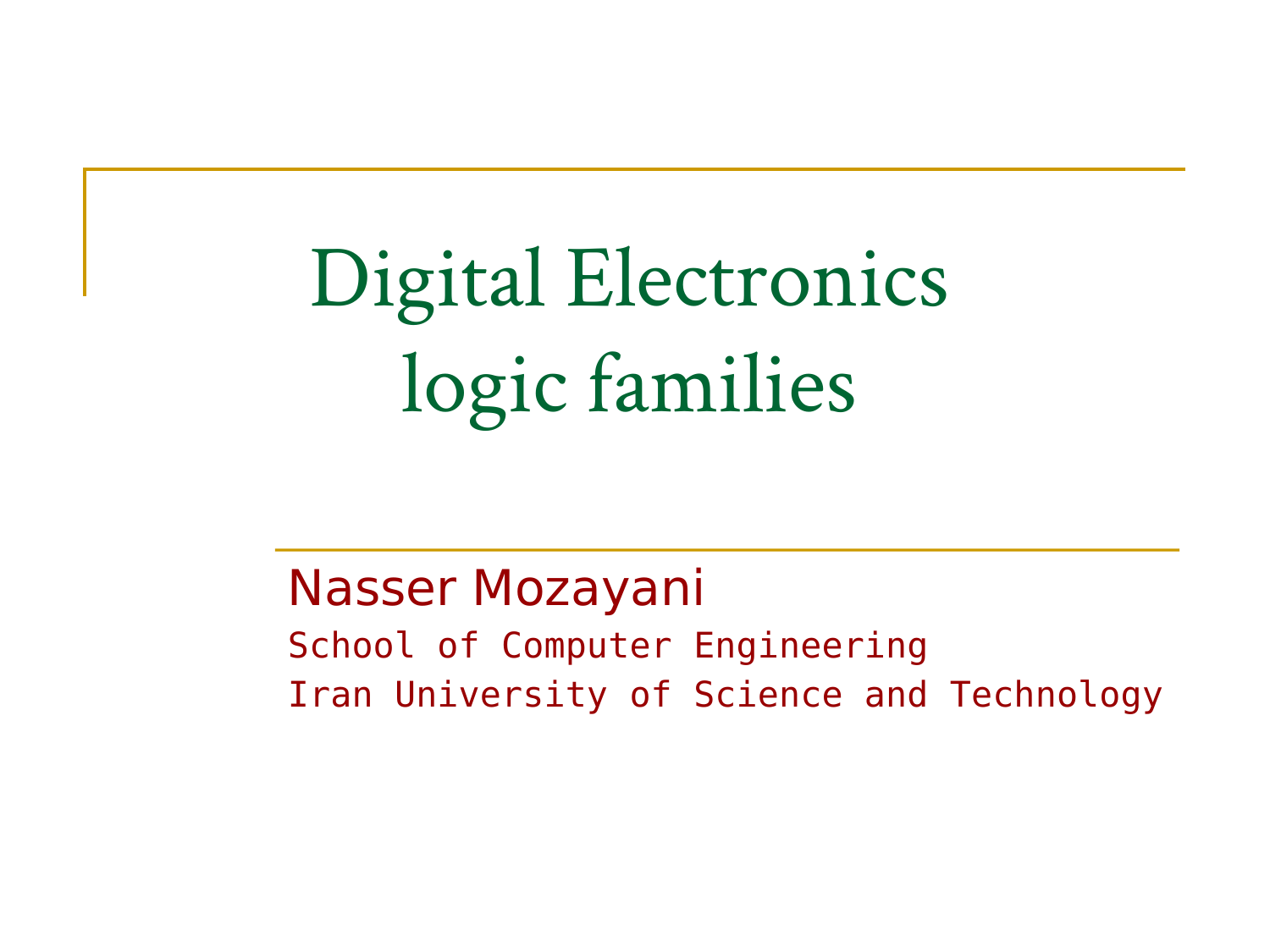

# Digital Electronics logic families
Nasser Mozayani
School of Computer Engineering
Iran University of Science and Technology